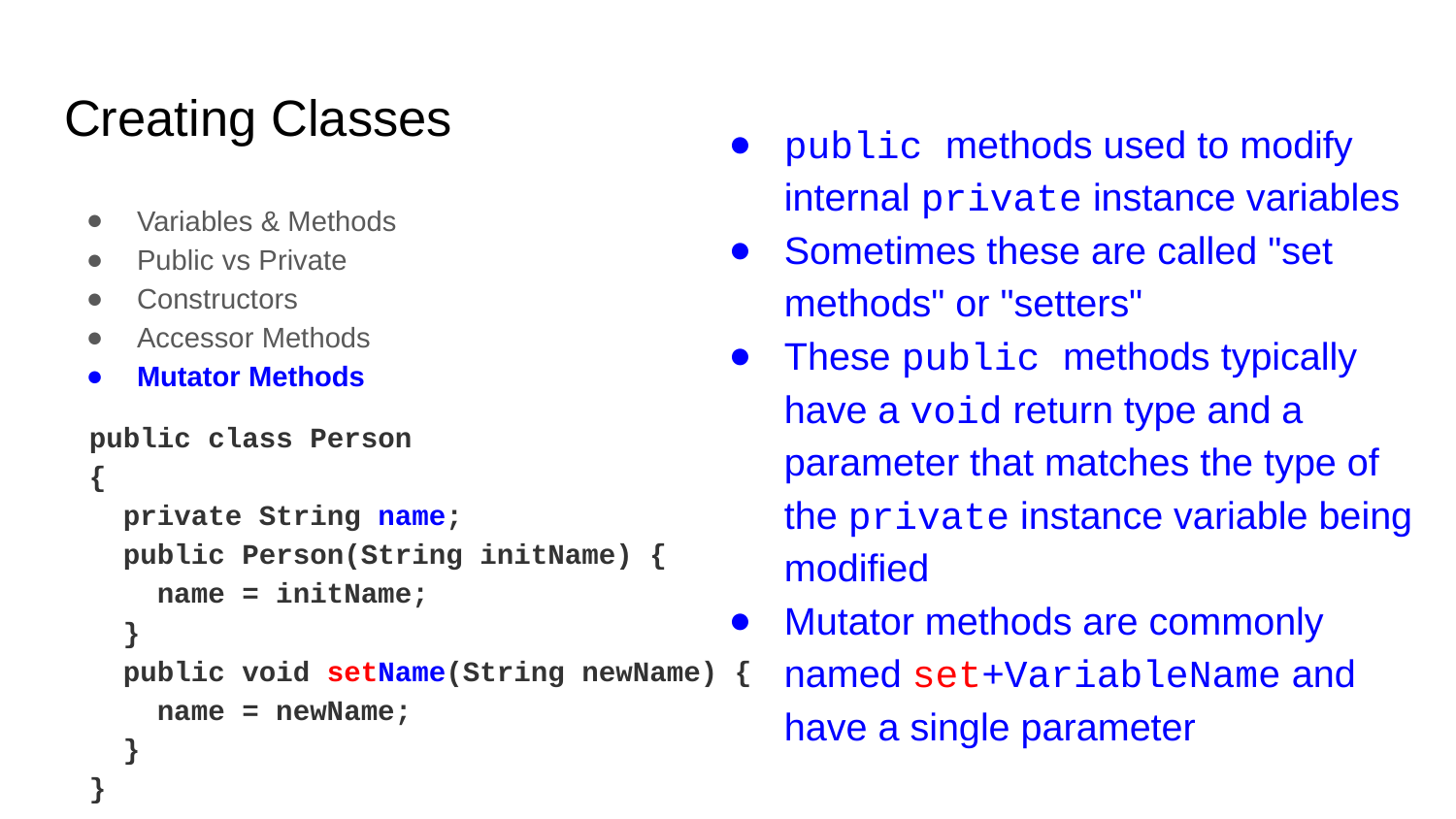

# Creating Classes
public methods used to modify internal private instance variables
Sometimes these are called "set methods" or "setters"
These public methods typically have a void return type and a parameter that matches the type of the private instance variable being modified
Mutator methods are commonly named set+VariableName and have a single parameter
Variables & Methods
Public vs Private
Constructors
Accessor Methods
Mutator Methods
public class Person
{
  private String name;
  public Person(String initName) {
    name = initName;
  }
  public void setName(String newName) {
    name = newName;
  }
}